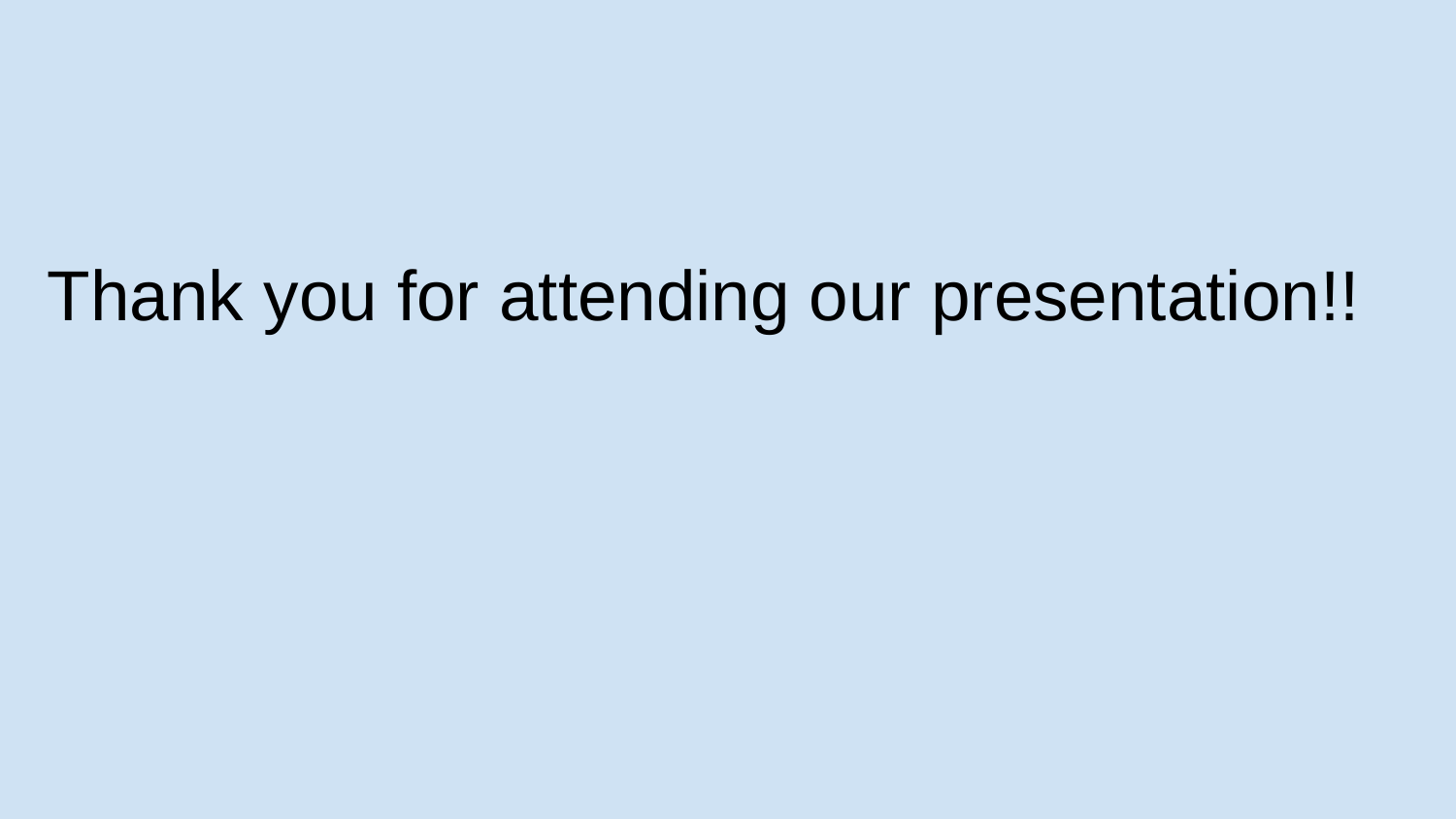

# Thank you for attending our presentation!!